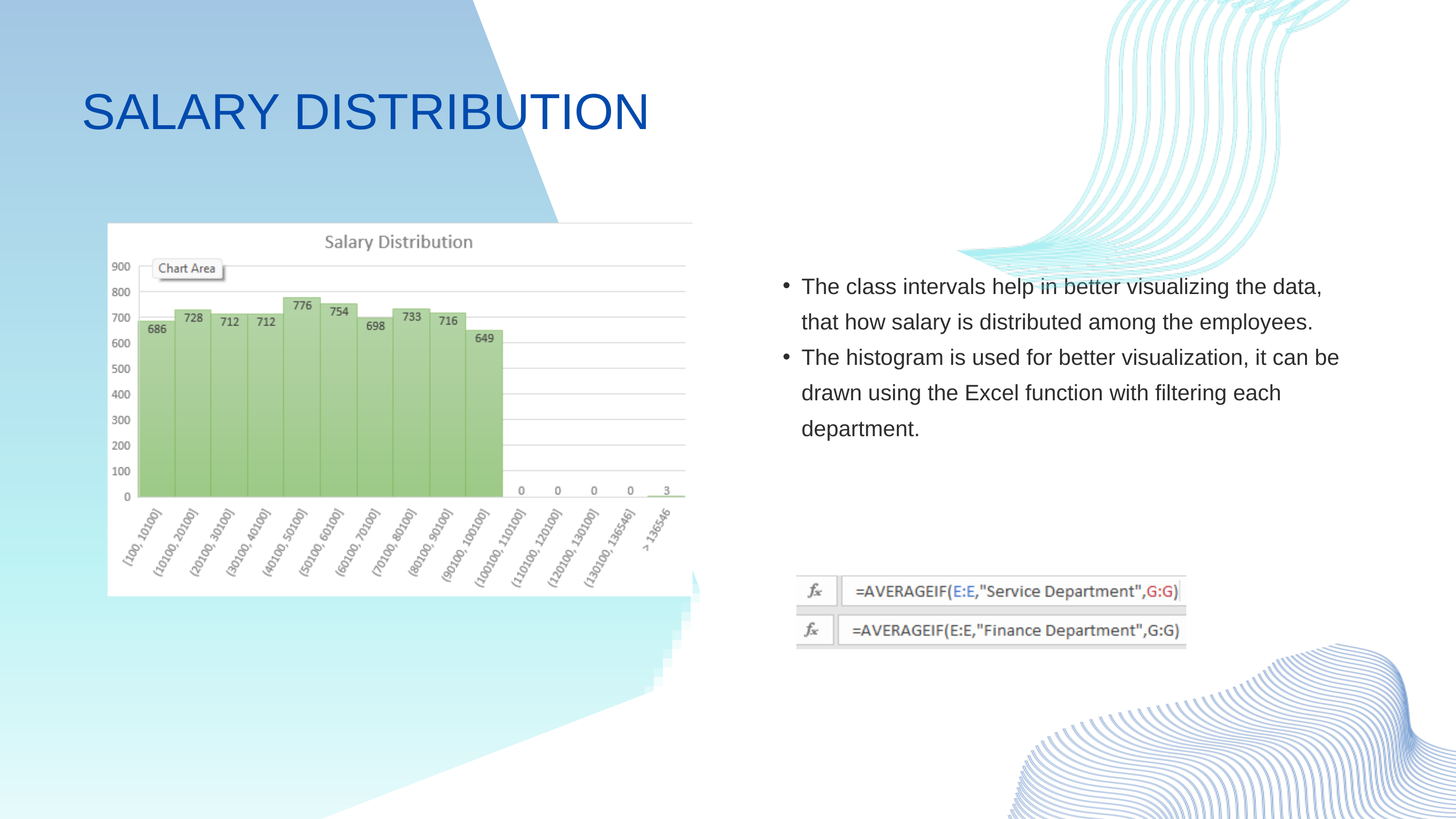

SALARY DISTRIBUTION

The class intervals help in better visualizing the data, that how salary is distributed among the employees.
The histogram is used for better visualization, it can be drawn using the Excel function with filtering each department.